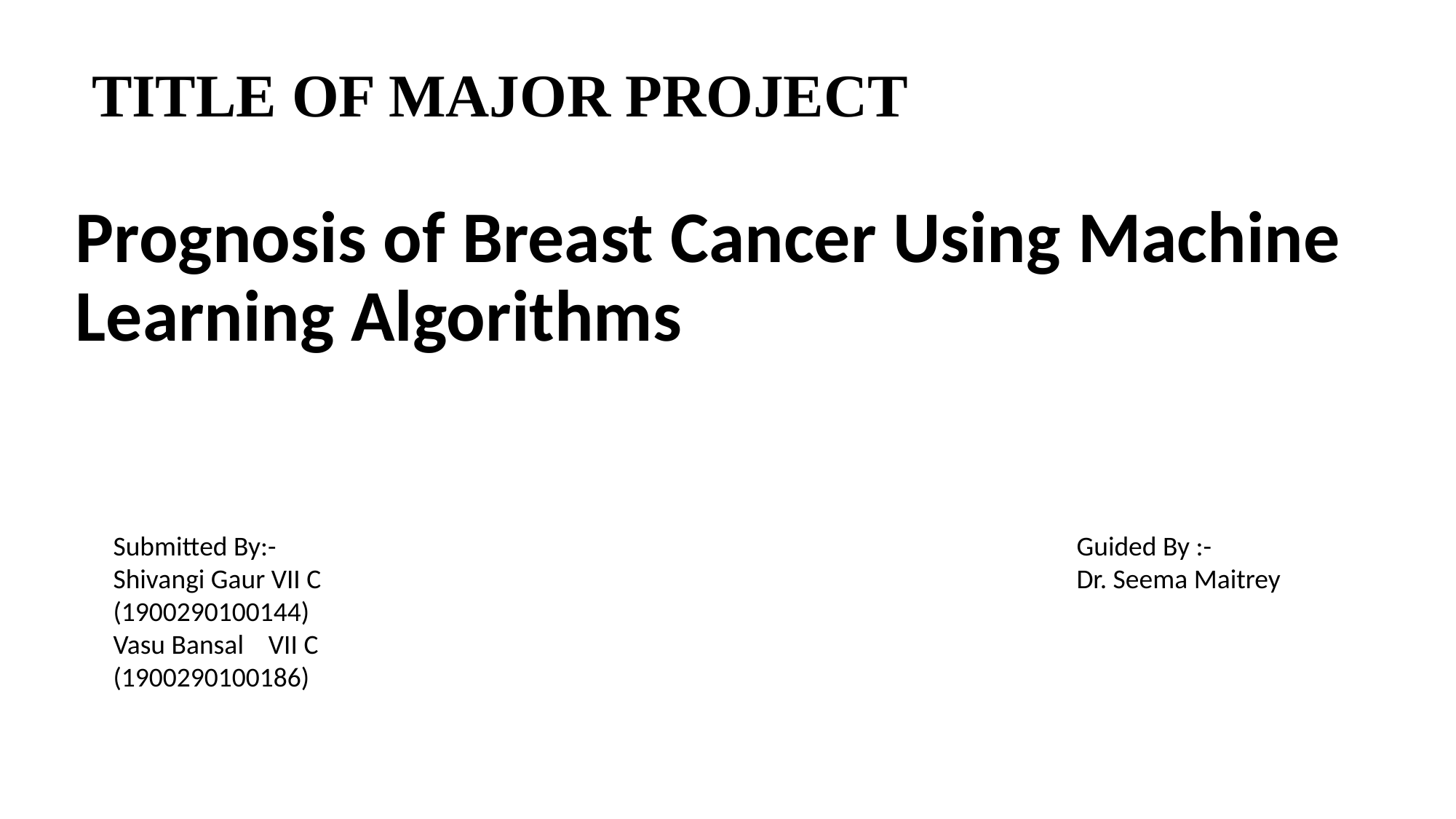

# TITLE OF MAJOR PROJECT
Prognosis of Breast Cancer Using Machine Learning Algorithms

Submitted By:-
Shivangi Gaur VII C (1900290100144)
Vasu Bansal    VII C
(1900290100186)
Guided By :-
Dr. Seema Maitrey